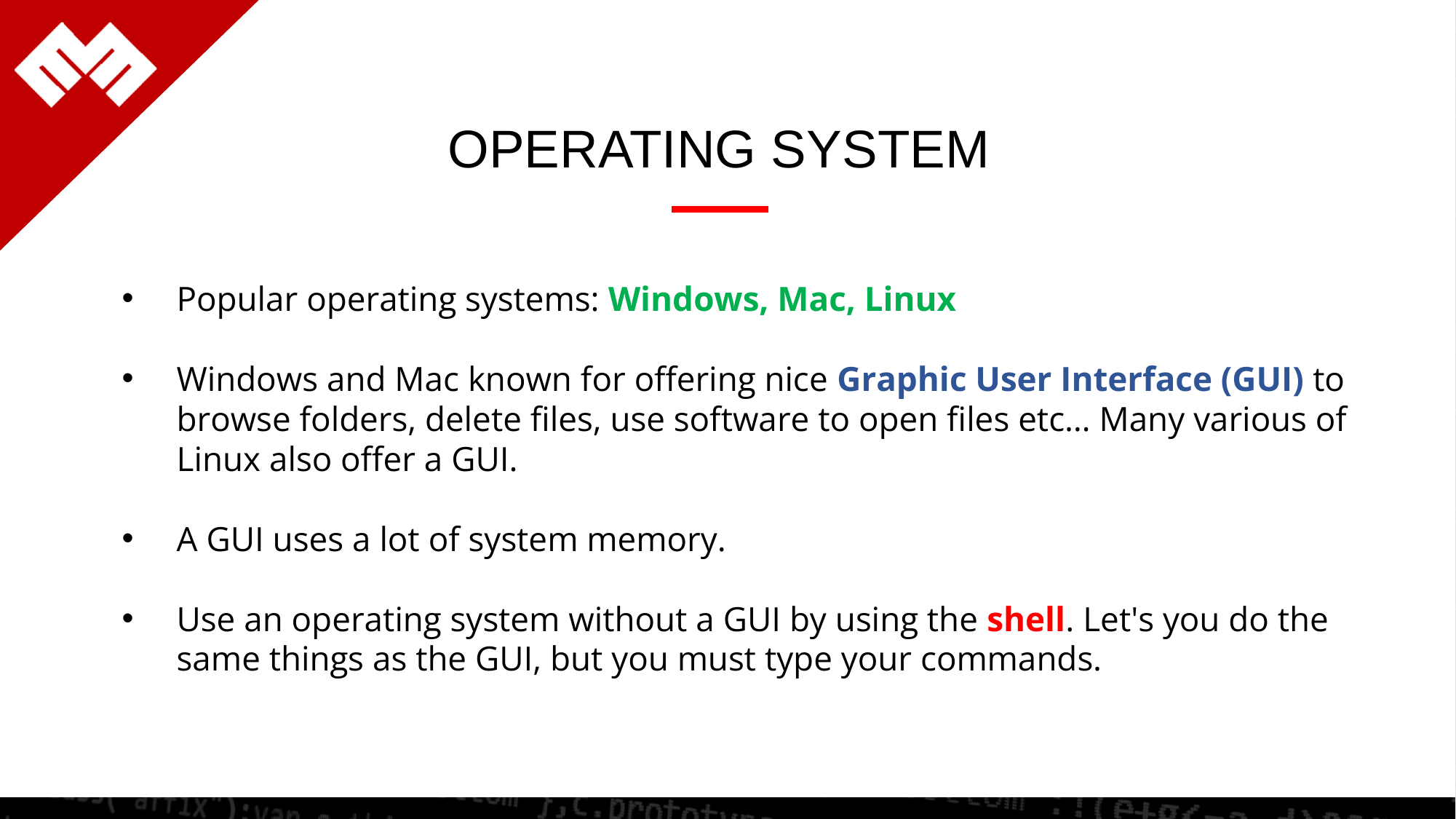

OPERATING SYSTEM

Popular operating systems: Windows, Mac, Linux

Windows and Mac known for offering nice Graphic User Interface (GUI) to browse folders, delete files, use software to open files etc… Many various of Linux also offer a GUI.

A GUI uses a lot of system memory.

Use an operating system without a GUI by using the shell. Let's you do the same things as the GUI, but you must type your commands.